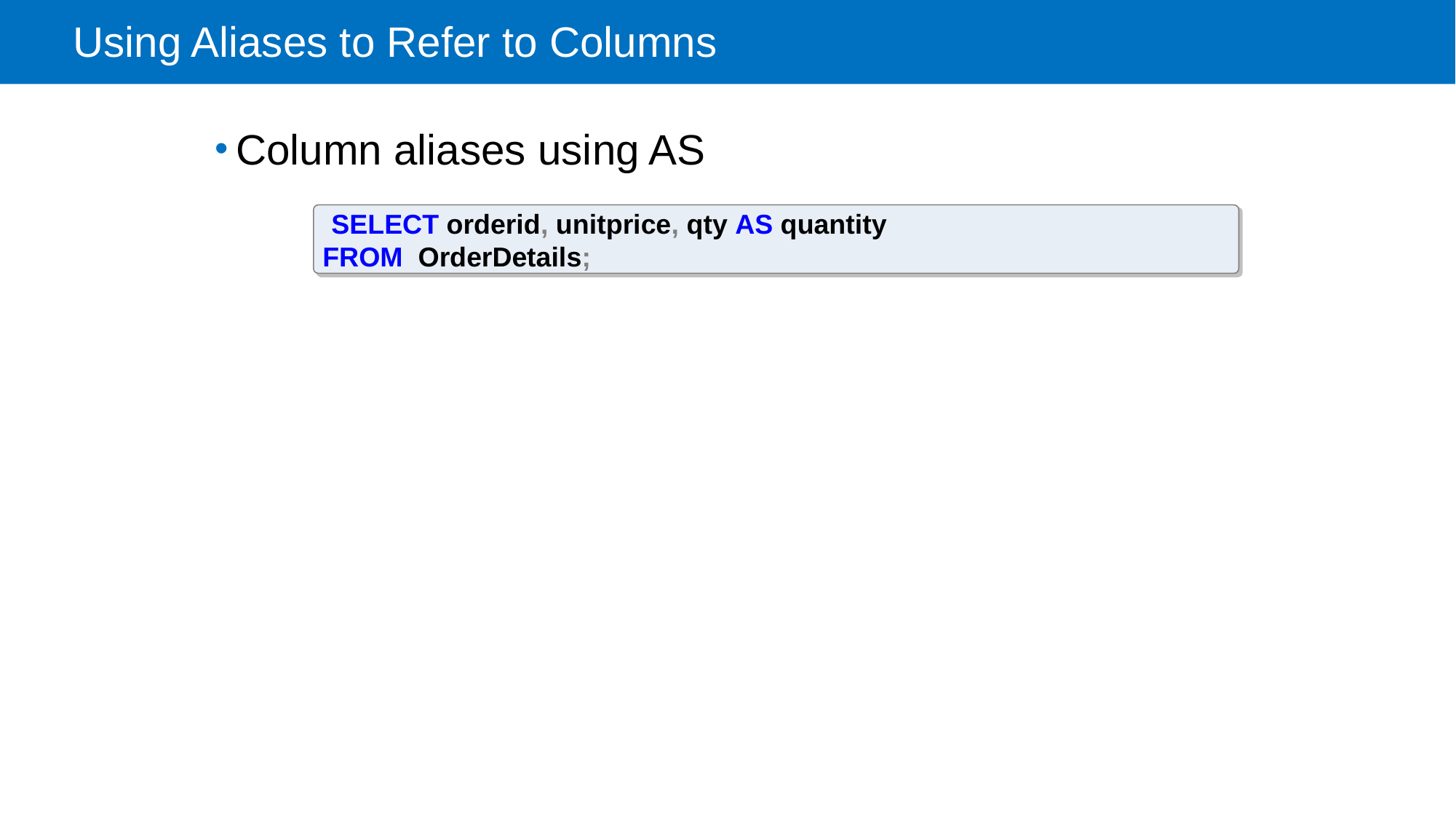

# Using Aliases to Refer to Columns
Column aliases using AS

 SELECT orderid, unitprice, qty AS quantity
 FROM  OrderDetails;